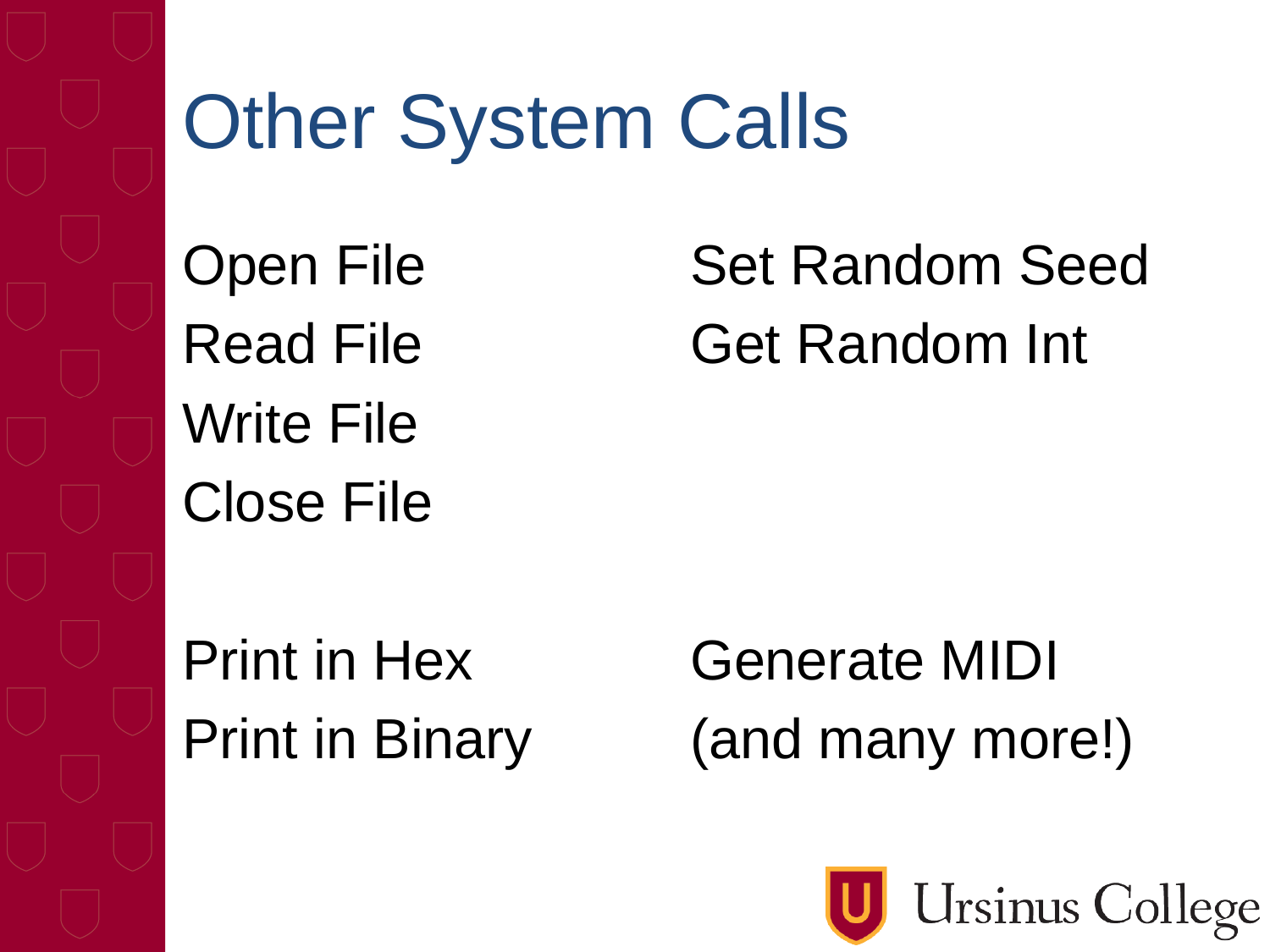

# Other System Calls
Open File			Set Random Seed
Read File			Get Random Int
Write File
Close File

Print in Hex		Generate MIDI
Print in Binary		(and many more!)